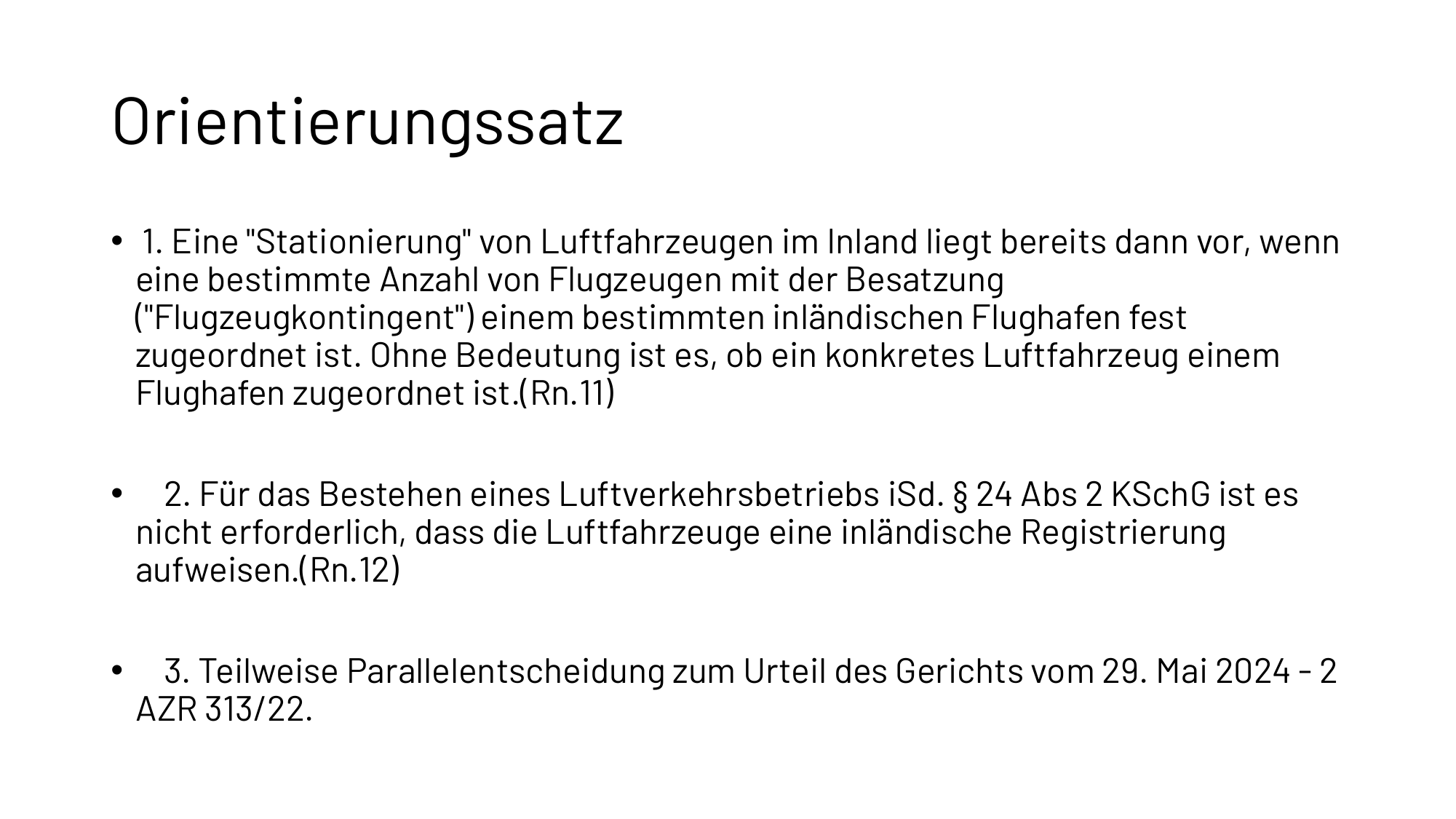

# Orientierungssatz
 1. Eine "Stationierung" von Luftfahrzeugen im Inland liegt bereits dann vor, wenn eine bestimmte Anzahl von Flugzeugen mit der Besatzung ("Flugzeugkontingent") einem bestimmten inländischen Flughafen fest zugeordnet ist. Ohne Bedeutung ist es, ob ein konkretes Luftfahrzeug einem Flughafen zugeordnet ist.(Rn.11)

    2. Für das Bestehen eines Luftverkehrsbetriebs iSd. § 24 Abs 2 KSchG ist es nicht erforderlich, dass die Luftfahrzeuge eine inländische Registrierung aufweisen.(Rn.12)

    3. Teilweise Parallelentscheidung zum Urteil des Gerichts vom 29. Mai 2024 - 2 AZR 313/22.